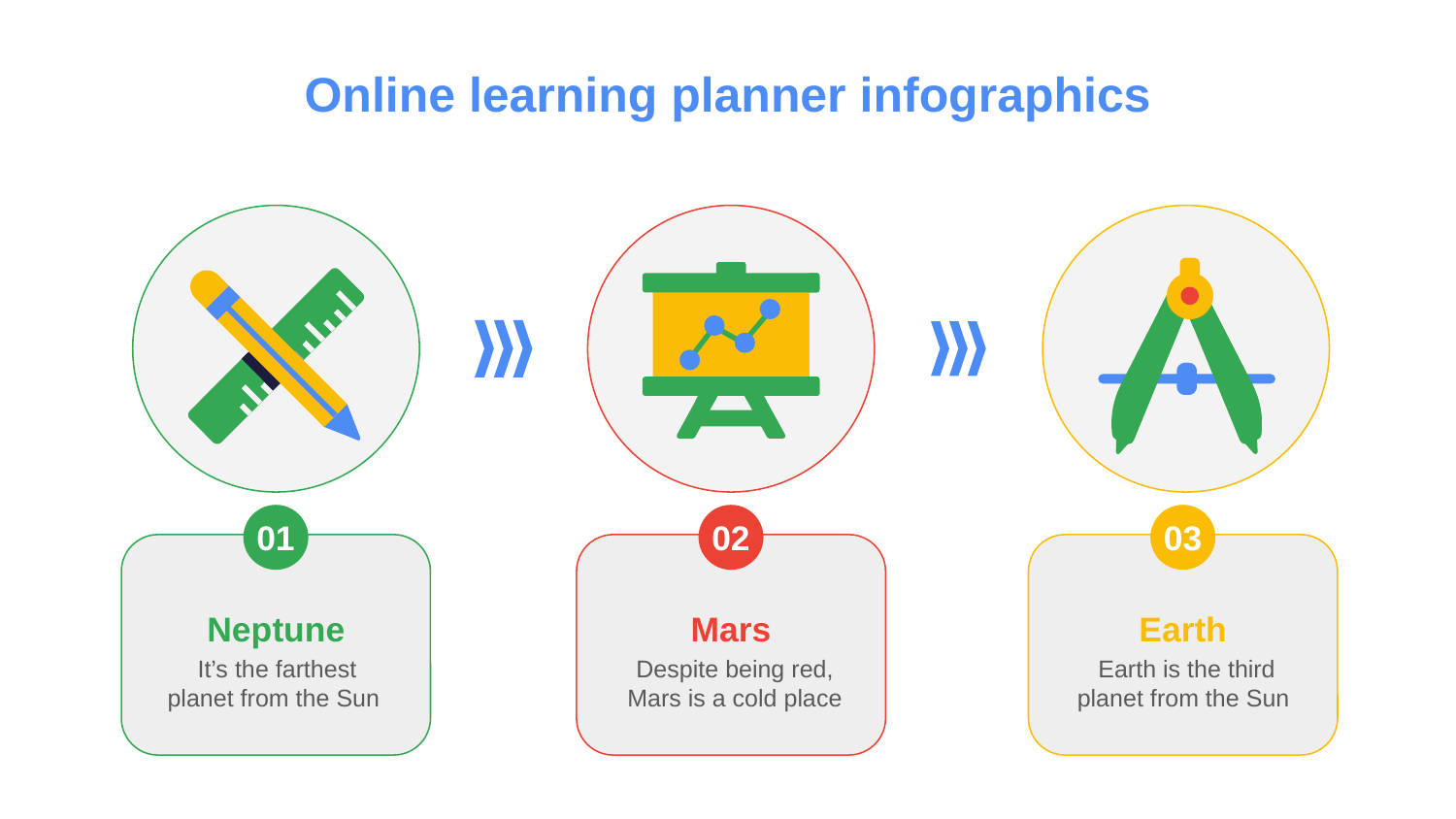

# Online learning planner infographics

01
02
03

Neptune
Mars
Earth
It’s the farthest planet from the Sun
Despite being red, Mars is a cold place
Earth is the third planet from the Sun